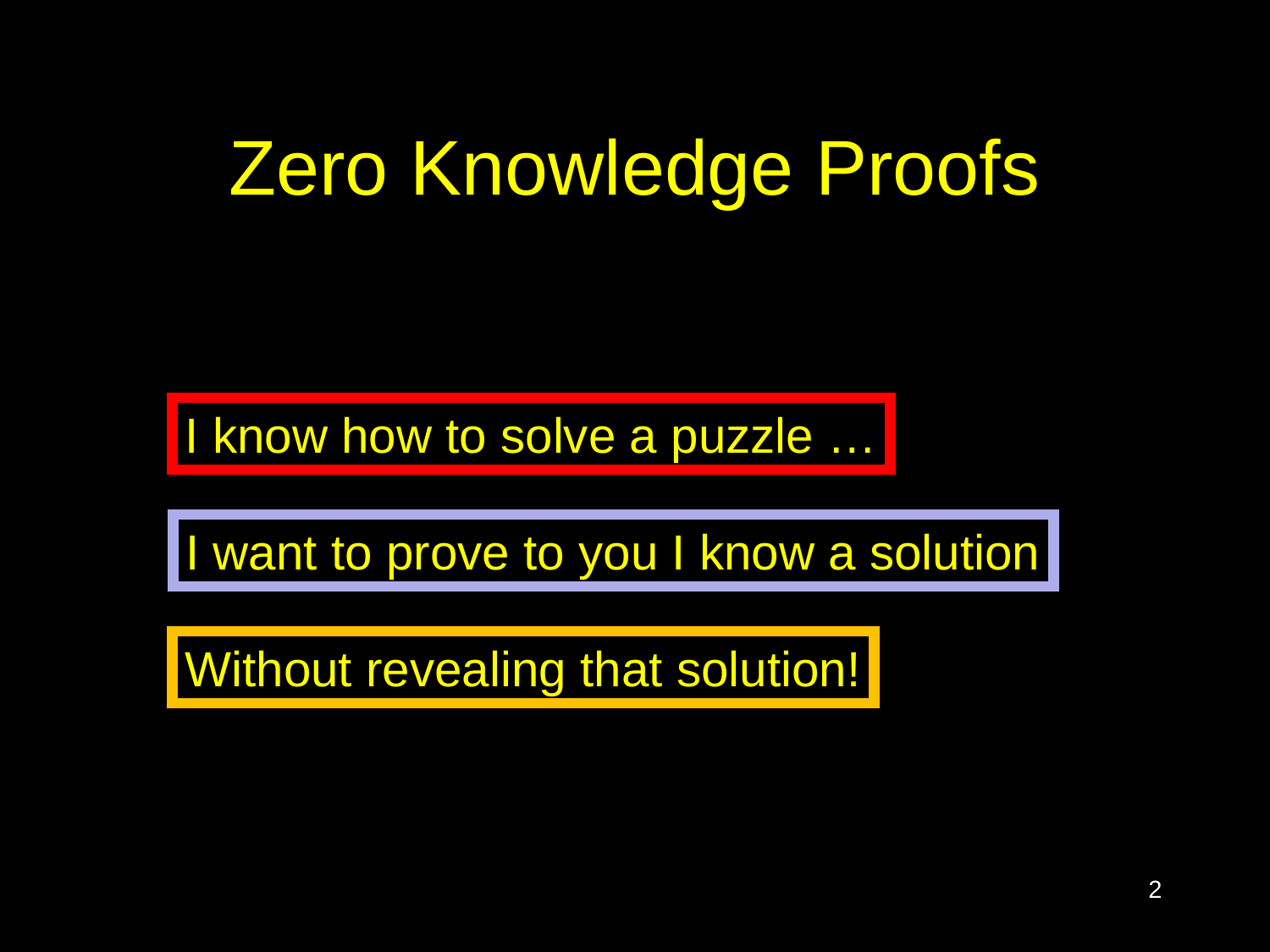

# Zero Knowledge Proofs
I know how to solve a puzzle …
I want to prove to you I know a solution
Without revealing that solution!
2